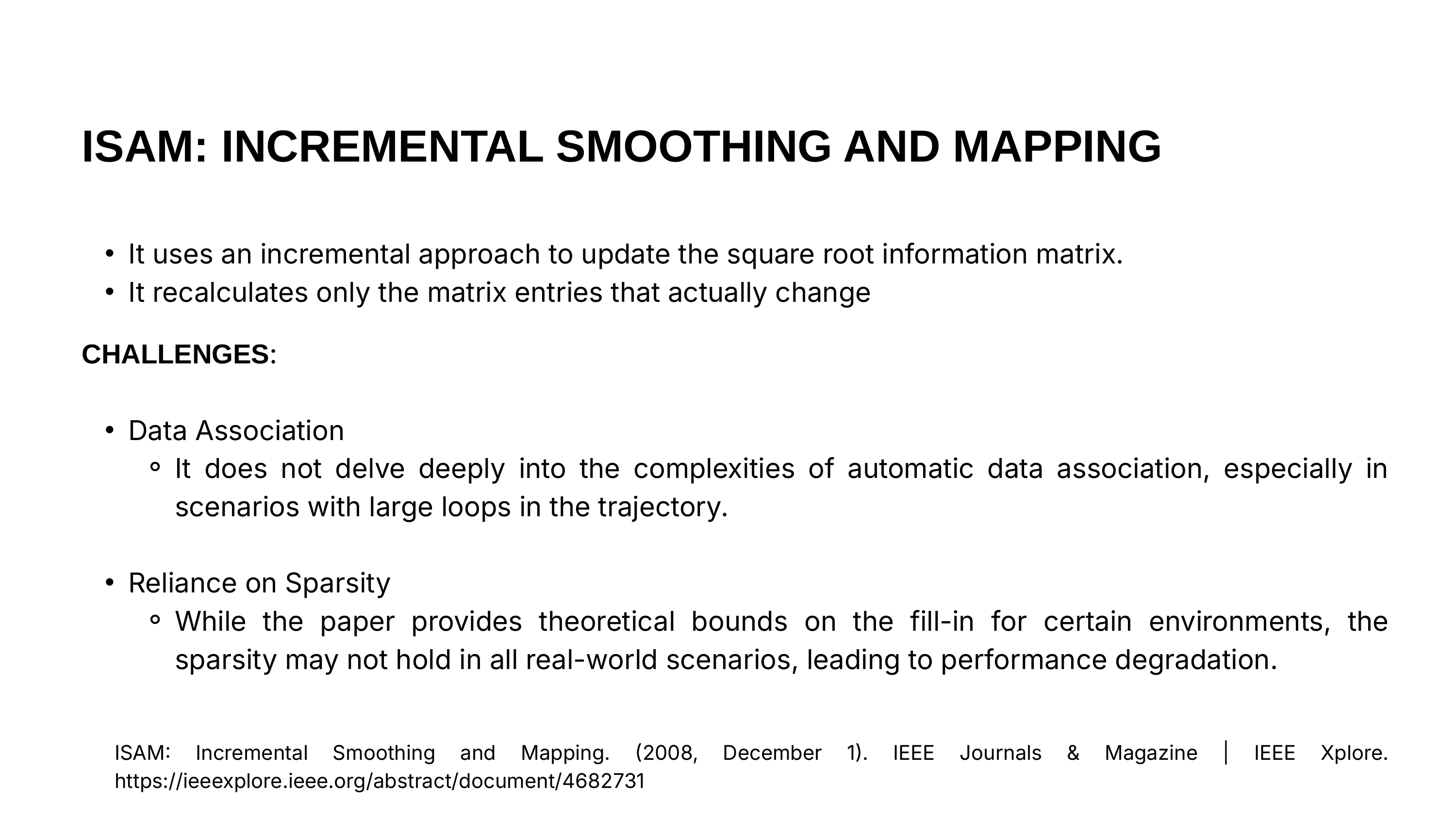

ISAM: INCREMENTAL SMOOTHING AND MAPPING
It uses an incremental approach to update the square root information matrix.
It recalculates only the matrix entries that actually change
CHALLENGES:

Data Association
It does not delve deeply into the complexities of automatic data association, especially in scenarios with large loops in the trajectory.

Reliance on Sparsity
While the paper provides theoretical bounds on the fill-in for certain environments, the sparsity may not hold in all real-world scenarios, leading to performance degradation.
ISAM: Incremental Smoothing and Mapping. (2008, December 1). IEEE Journals & Magazine | IEEE Xplore. https://ieeexplore.ieee.org/abstract/document/4682731